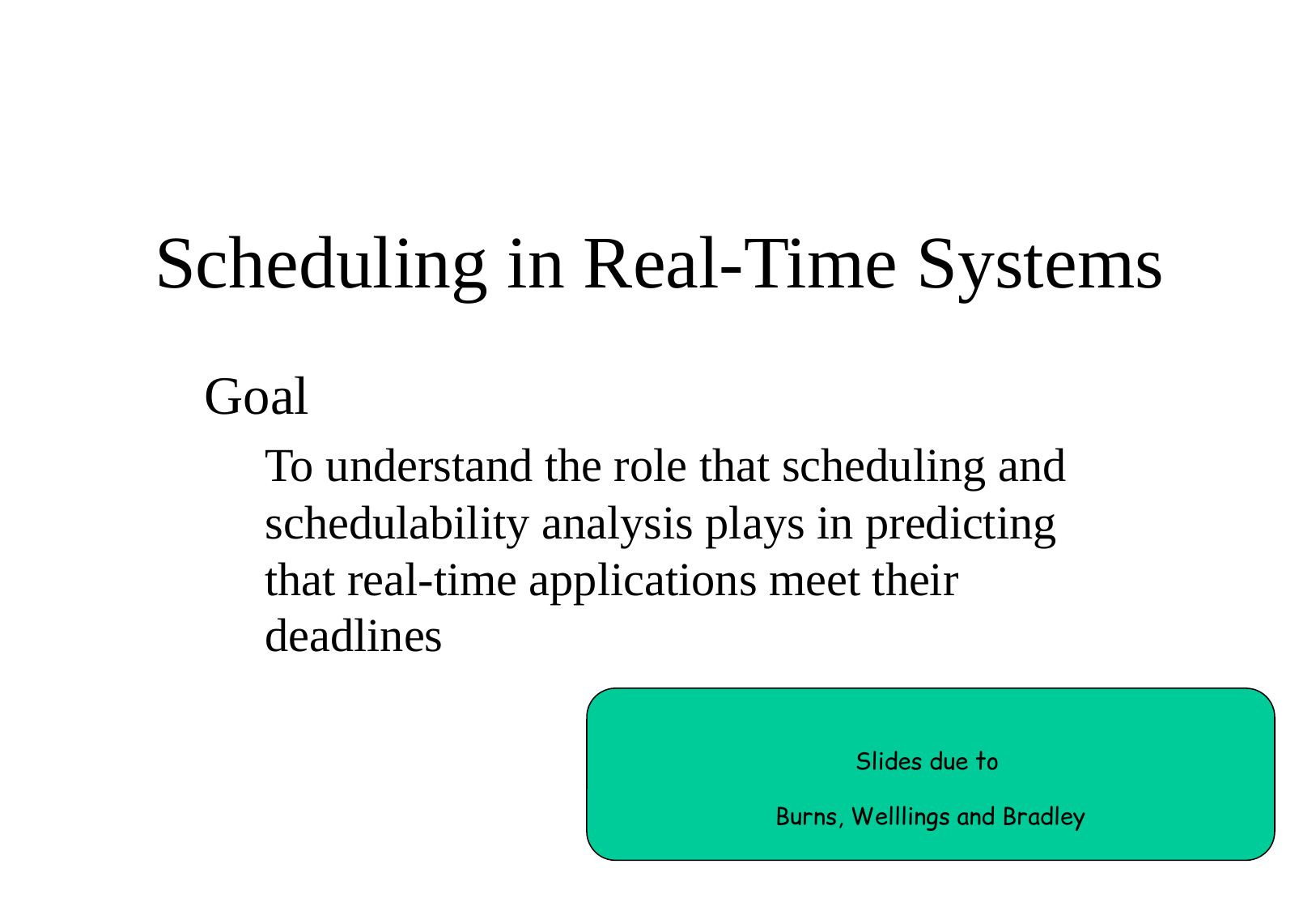

# Scheduling in Real-Time Systems
Goal
To understand the role that scheduling and schedulability analysis plays in predicting that real-time applications meet their deadlines

Slides due to
Burns, Welllings and Bradley